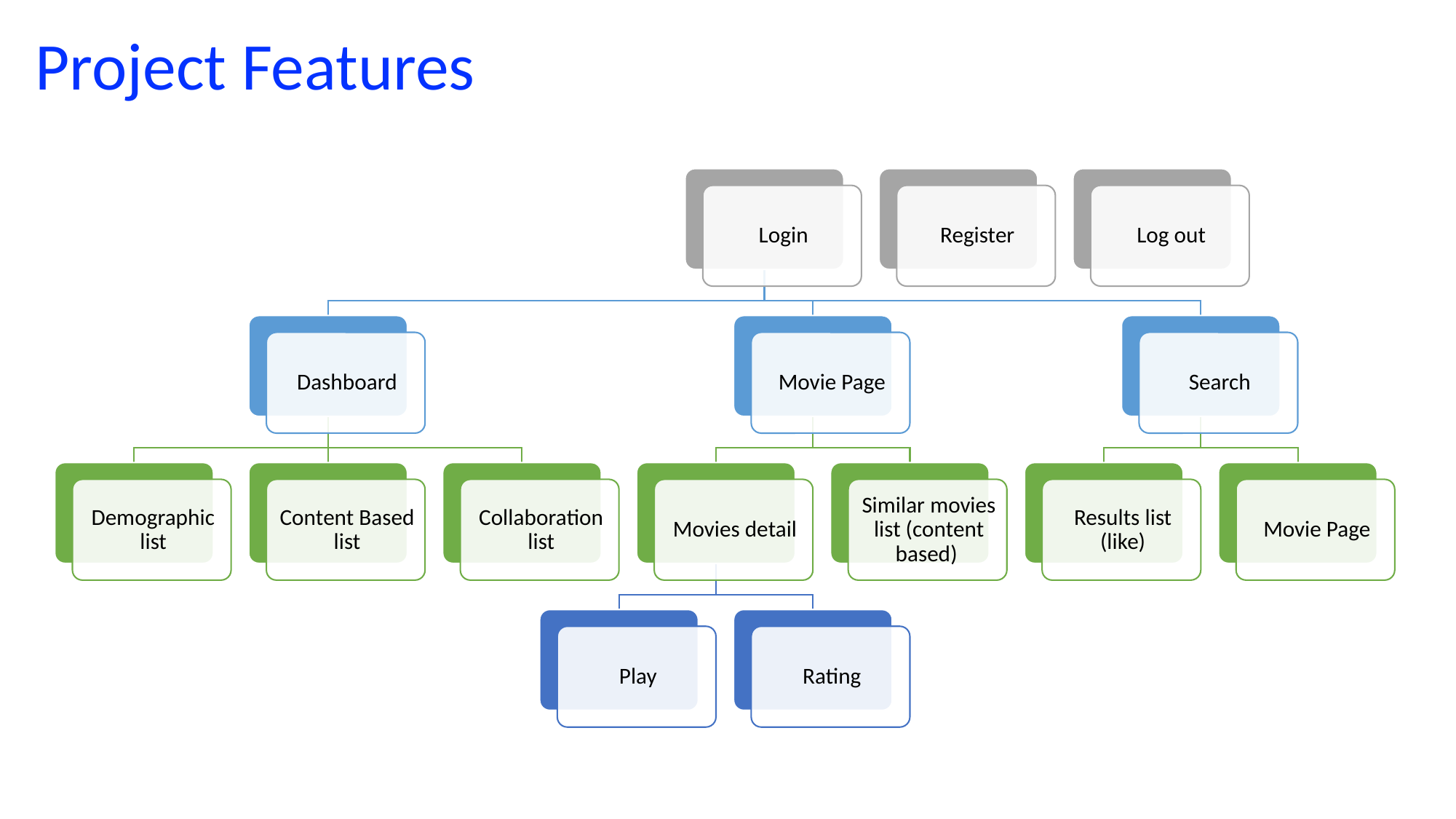

# Project Features
Login
Dashboard
Demographic list
Content Based list
Collaboration list
Movie Page
Movies detail
Play
Rating
Similar movies list (content based)
Search
Results list (like)
Movie Page
Register
Log out